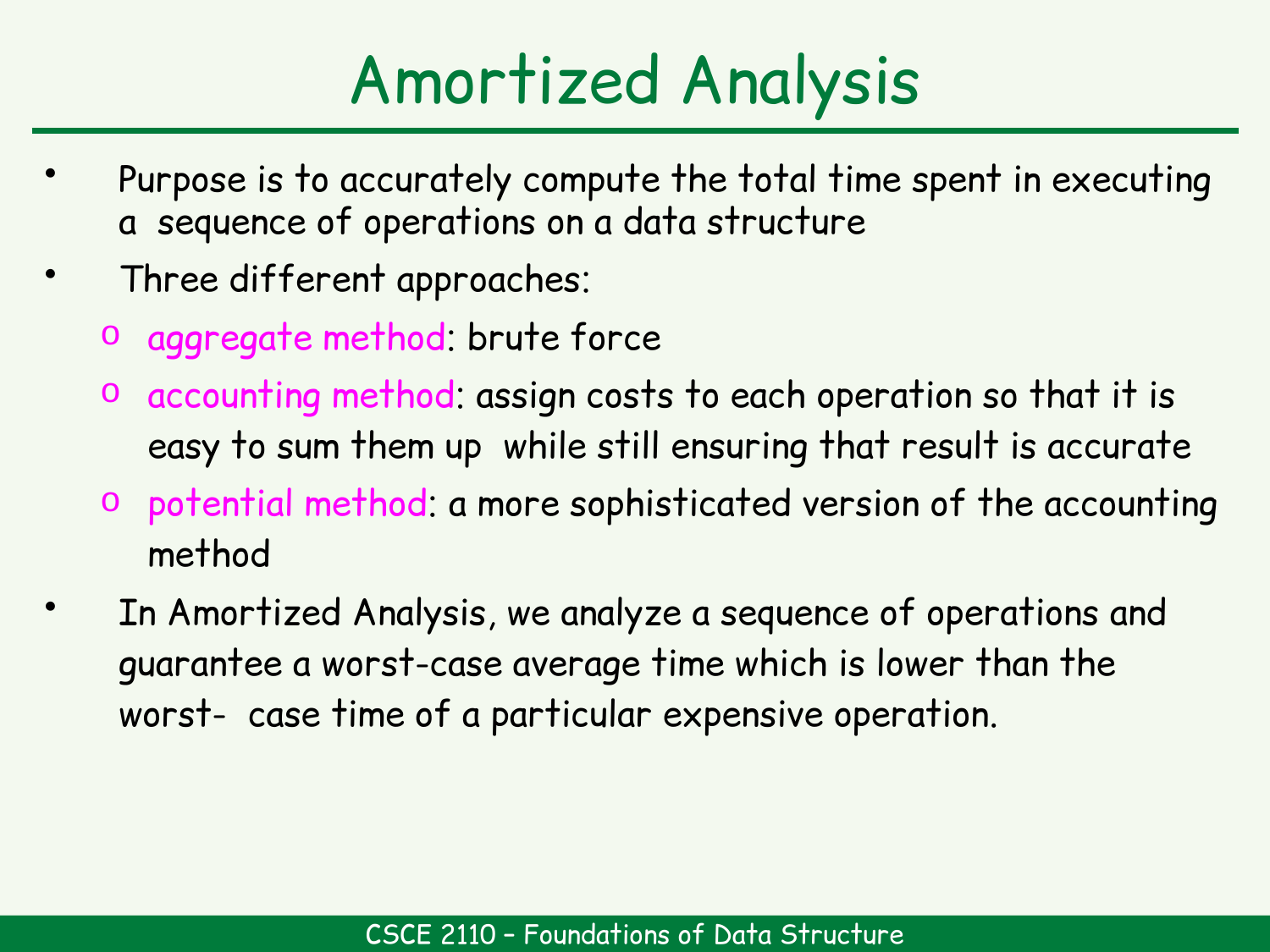

Amortized Analysis
Purpose is to accurately compute the total time spent in executing a  sequence of operations on a data structure
Three different approaches:
aggregate method: brute force
accounting method: assign costs to each operation so that it is easy to sum them up  while still ensuring that result is accurate
potential method: a more sophisticated version of the accounting method
In Amortized Analysis, we analyze a sequence of operations and  guarantee a worst-case average time which is lower than the worst-  case time of a particular expensive operation.